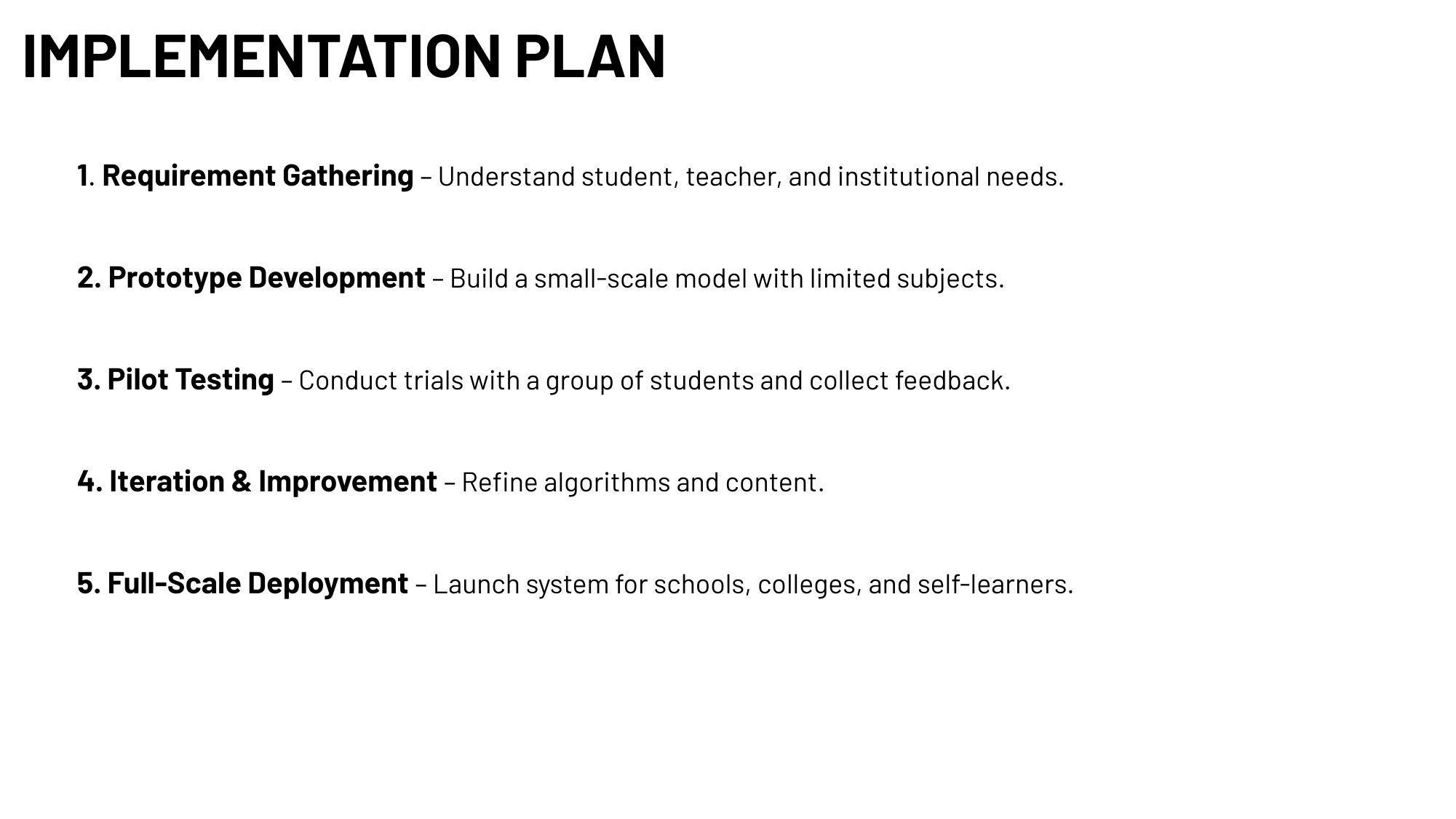

IMPLEMENTATION PLAN

1. Requirement Gathering – Understand student, teacher, and institutional needs.

          2. Prototype Development – Build a small-scale model with limited subjects.

          3. Pilot Testing – Conduct trials with a group of students and collect feedback.

          4. Iteration & Improvement – Refine algorithms and content.

          5. Full-Scale Deployment – Launch system for schools, colleges, and self-learners.